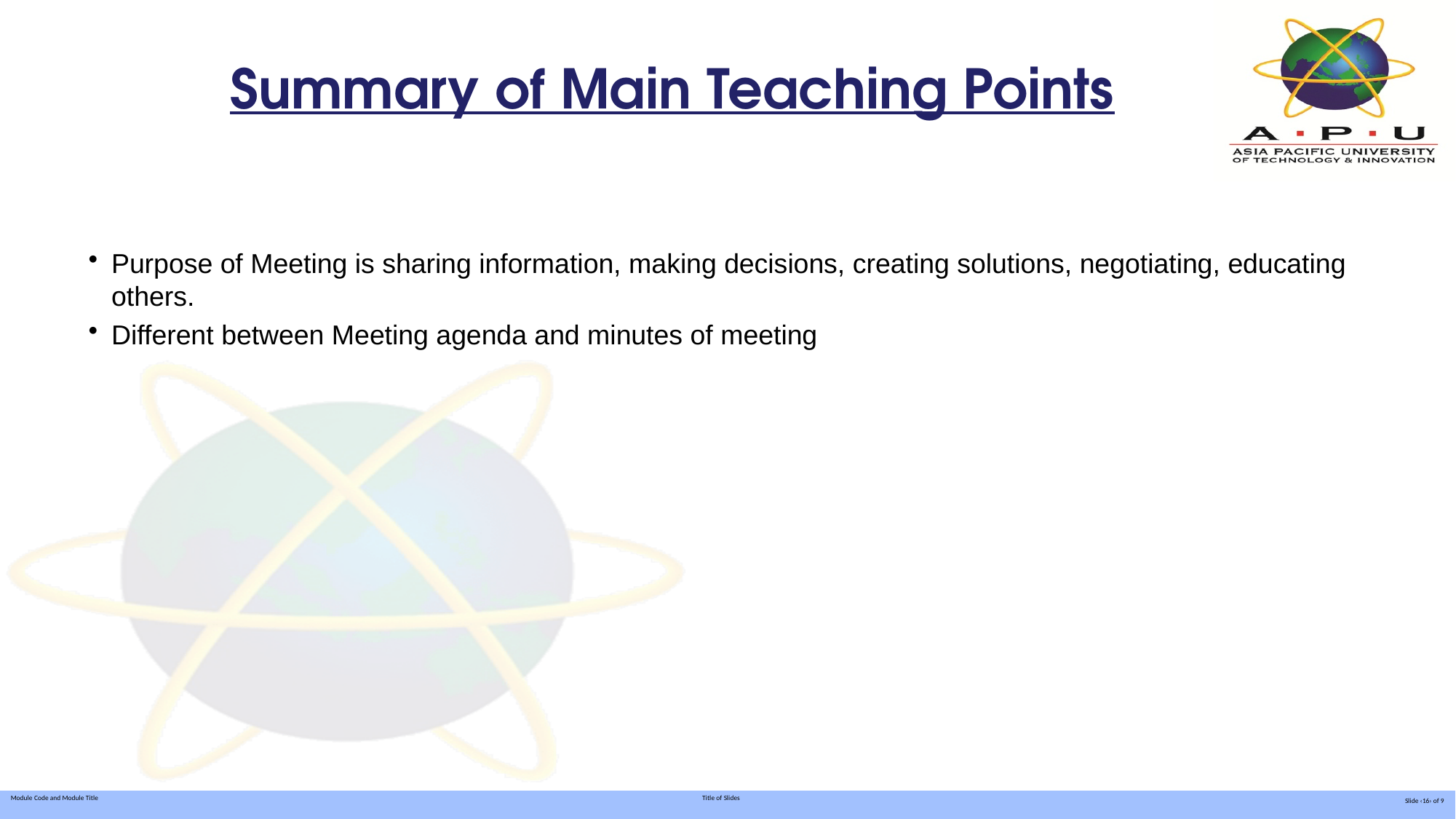

Summary of Main Teaching Points

Purpose of Meeting is sharing information, making decisions, creating solutions, negotiating, educating others.
Different between Meeting agenda and minutes of meeting
Slide ‹16› of 9